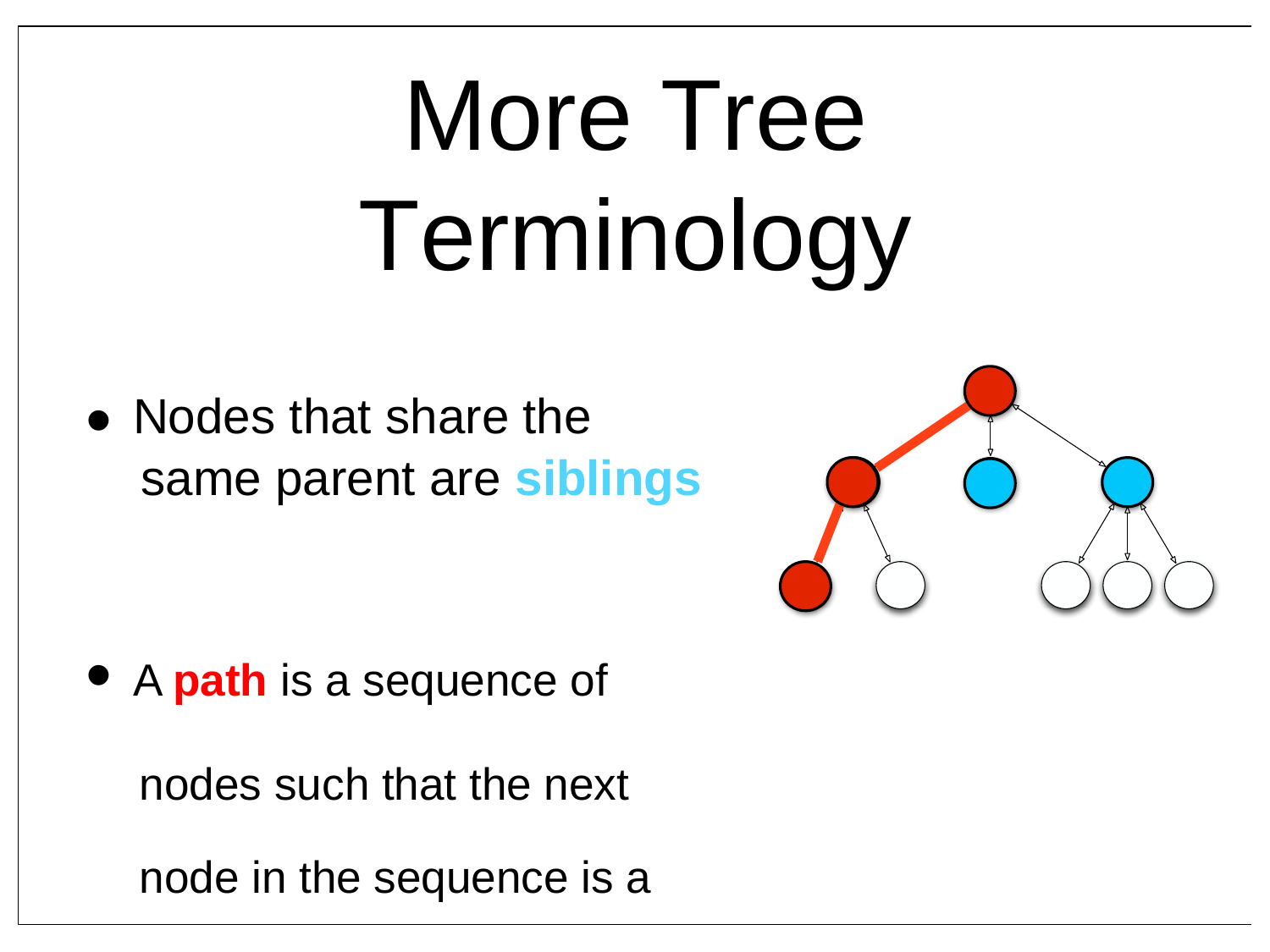

More Tree
Terminology
• Nodes that share the
• A path is a sequence of nodes such that the next node in the sequence is a child of the previous

same parent are siblings